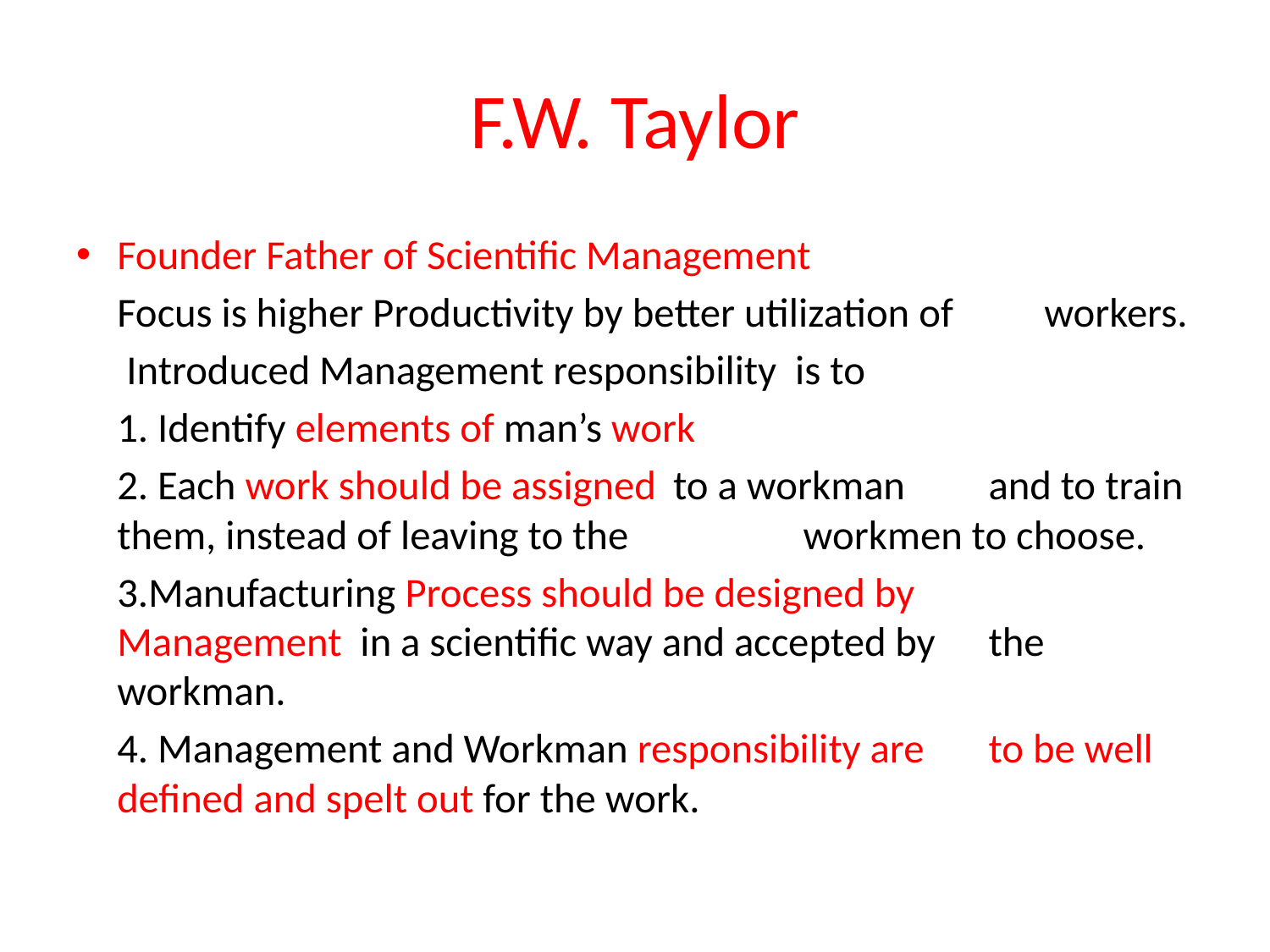

# F.W. Taylor
Founder Father of Scientific Management
		Focus is higher Productivity by better utilization of 	workers.
		 Introduced Management responsibility  is to
		1. Identify elements of man’s work
		2. Each work should be assigned 	to a workman  	    and to train them, instead of leaving to the 	  	    workmen to choose.
		3.Manufacturing Process should be designed by 	    Management  in a scientific way and accepted by 	    the 	workman.
		4. Management and Workman responsibility are  	    to be well defined and spelt out for the work.